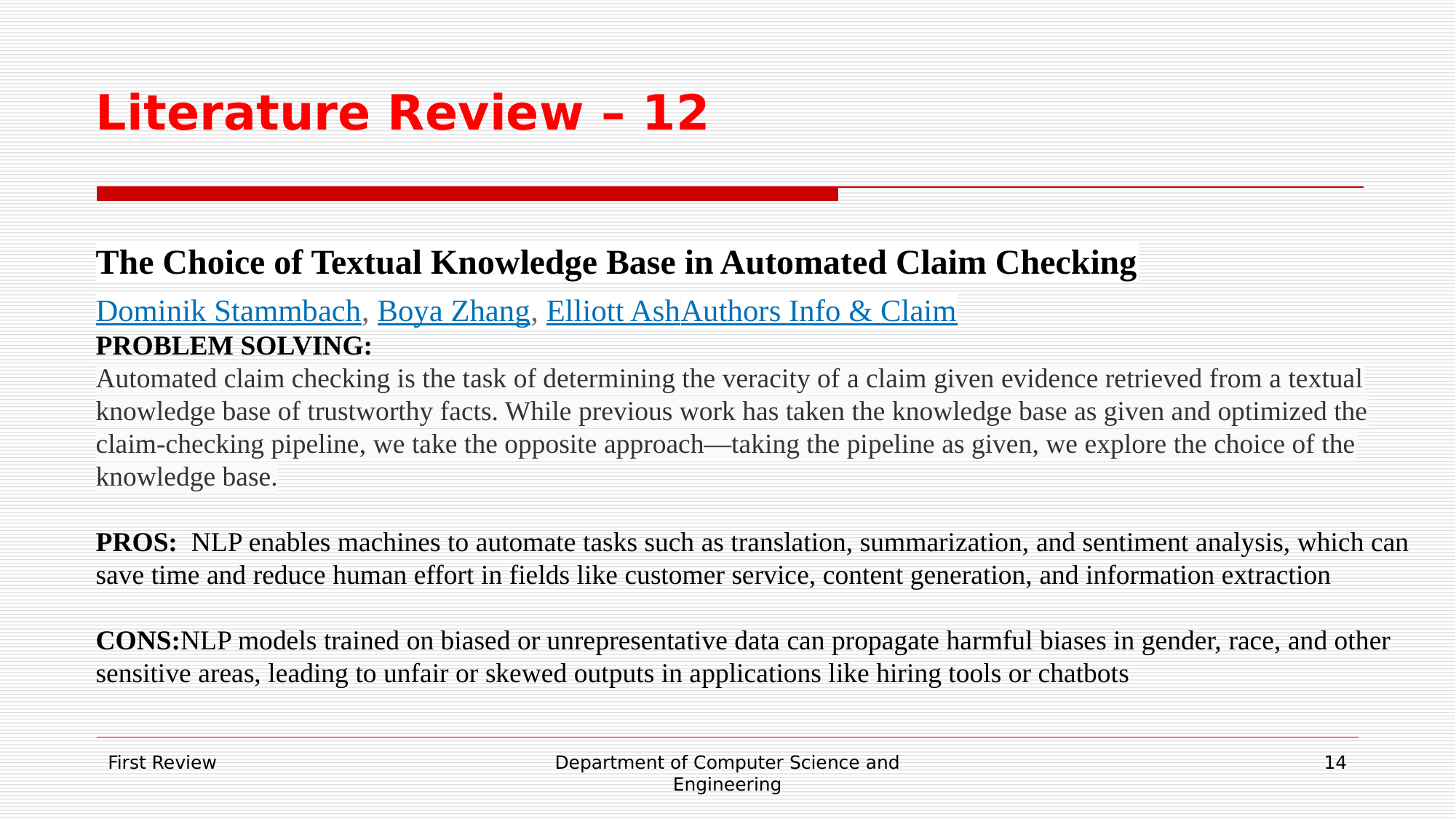

# Literature Review – 12
The Choice of Textual Knowledge Base in Automated Claim Checking
Dominik Stammbach, Boya Zhang, Elliott AshAuthors Info & Claim
PROBLEM SOLVING:
Automated claim checking is the task of determining the veracity of a claim given evidence retrieved from a textual knowledge base of trustworthy facts. While previous work has taken the knowledge base as given and optimized the claim-checking pipeline, we take the opposite approach—taking the pipeline as given, we explore the choice of the knowledge base.

PROS:  NLP enables machines to automate tasks such as translation, summarization, and sentiment analysis, which can save time and reduce human effort in fields like customer service, content generation, and information extraction

CONS:NLP models trained on biased or unrepresentative data can propagate harmful biases in gender, race, and other sensitive areas, leading to unfair or skewed outputs in applications like hiring tools or chatbots

First Review
Department of Computer Science and Engineering
14